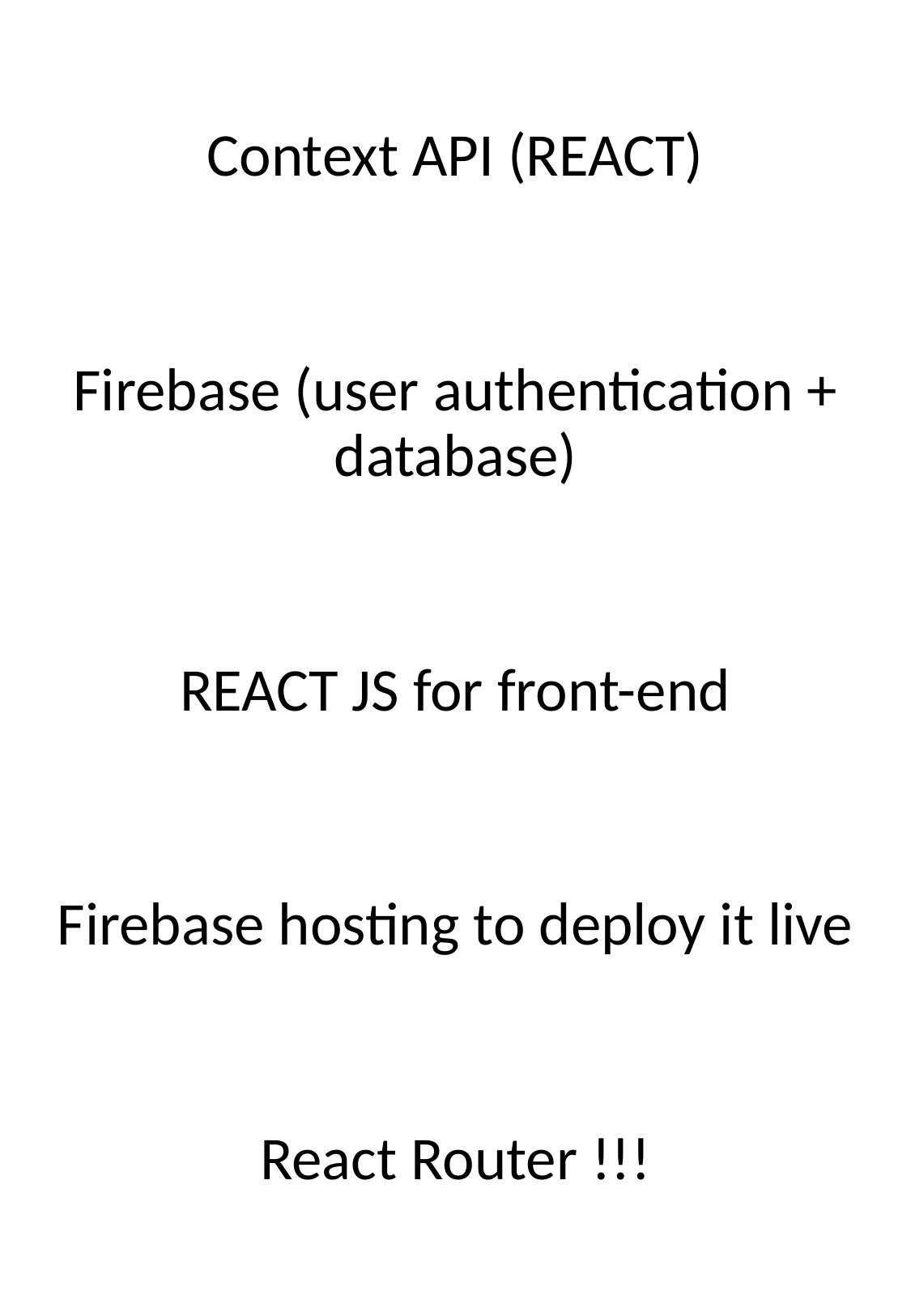

Context API (REACT)

Firebase (user authentication + database)

REACT JS for front-end

Firebase hosting to deploy it live

React Router !!!